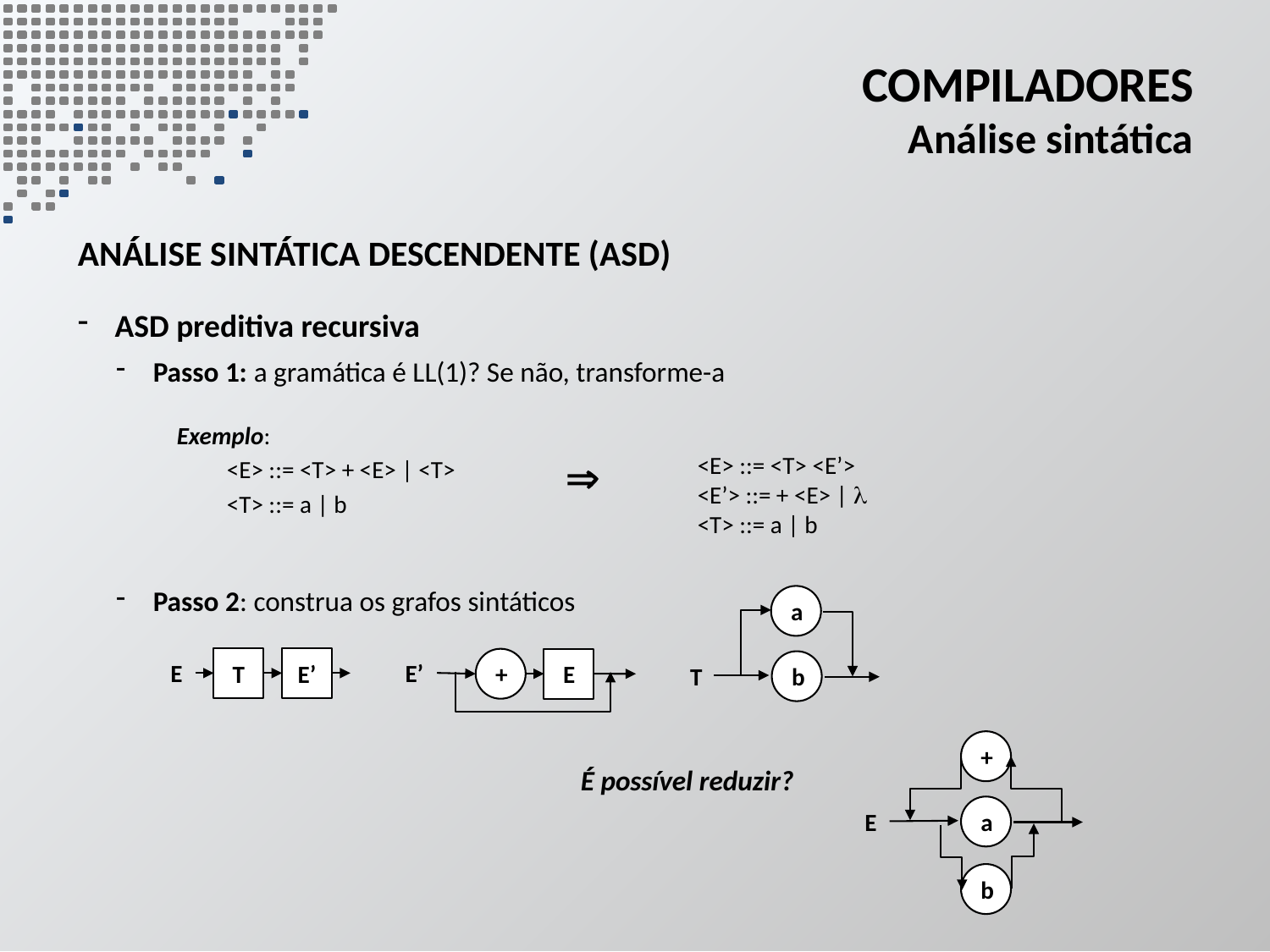

# Compiladores Análise sintática
análise sintática descendente (ASD)
ASD preditiva recursiva
Passo 1: a gramática é LL(1)? Se não, transforme-a
Exemplo:
<E> ::= <T> + <E> | <T>
<T> ::= a | b

Passo 2: construa os grafos sintáticos
É possível reduzir?

⇒
<E> ::= <T> <E’>
<E’> ::= + <E> | λ
<T> ::= a | b
a
b
T
T
E’
E
+
E
E’
+
a
E
b